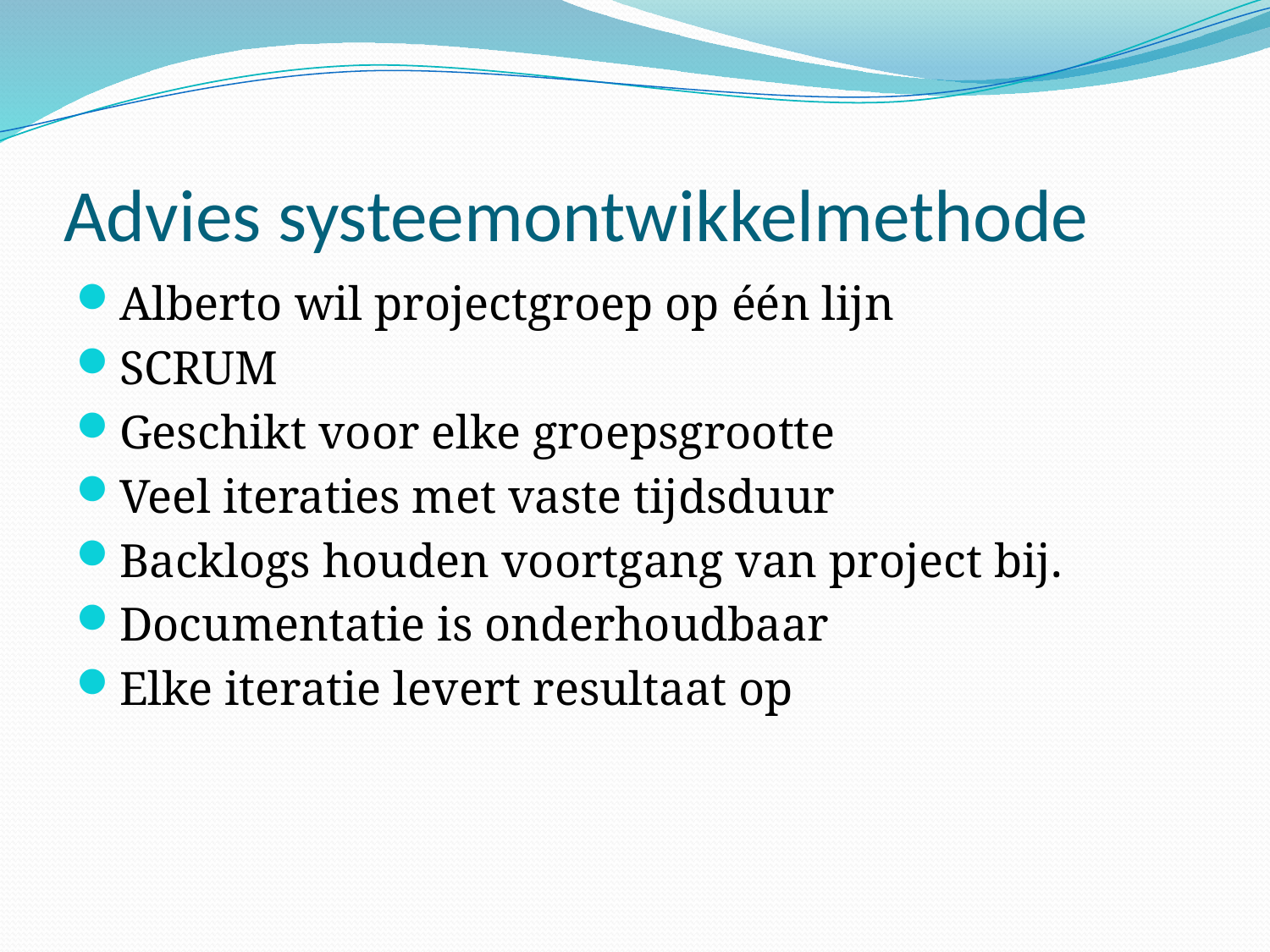

# Advies systeemontwikkelmethode
Alberto wil projectgroep op één lijn
SCRUM
Geschikt voor elke groepsgrootte
Veel iteraties met vaste tijdsduur
Backlogs houden voortgang van project bij.
Documentatie is onderhoudbaar
Elke iteratie levert resultaat op